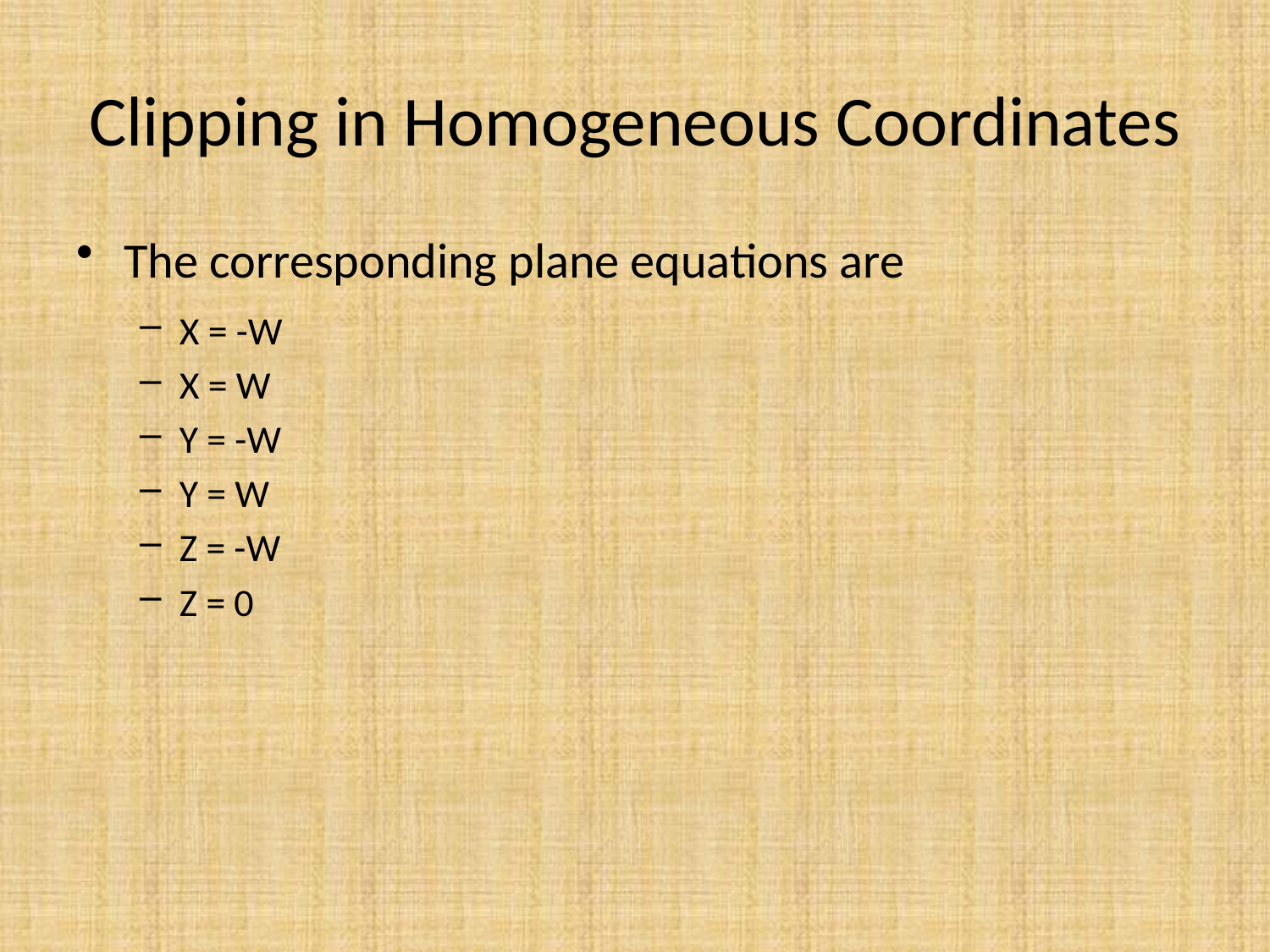

# Clipping in Homogeneous Coordinates
The corresponding plane equations are
X = -W
X = W
Y = -W
Y = W
Z = -W
Z = 0